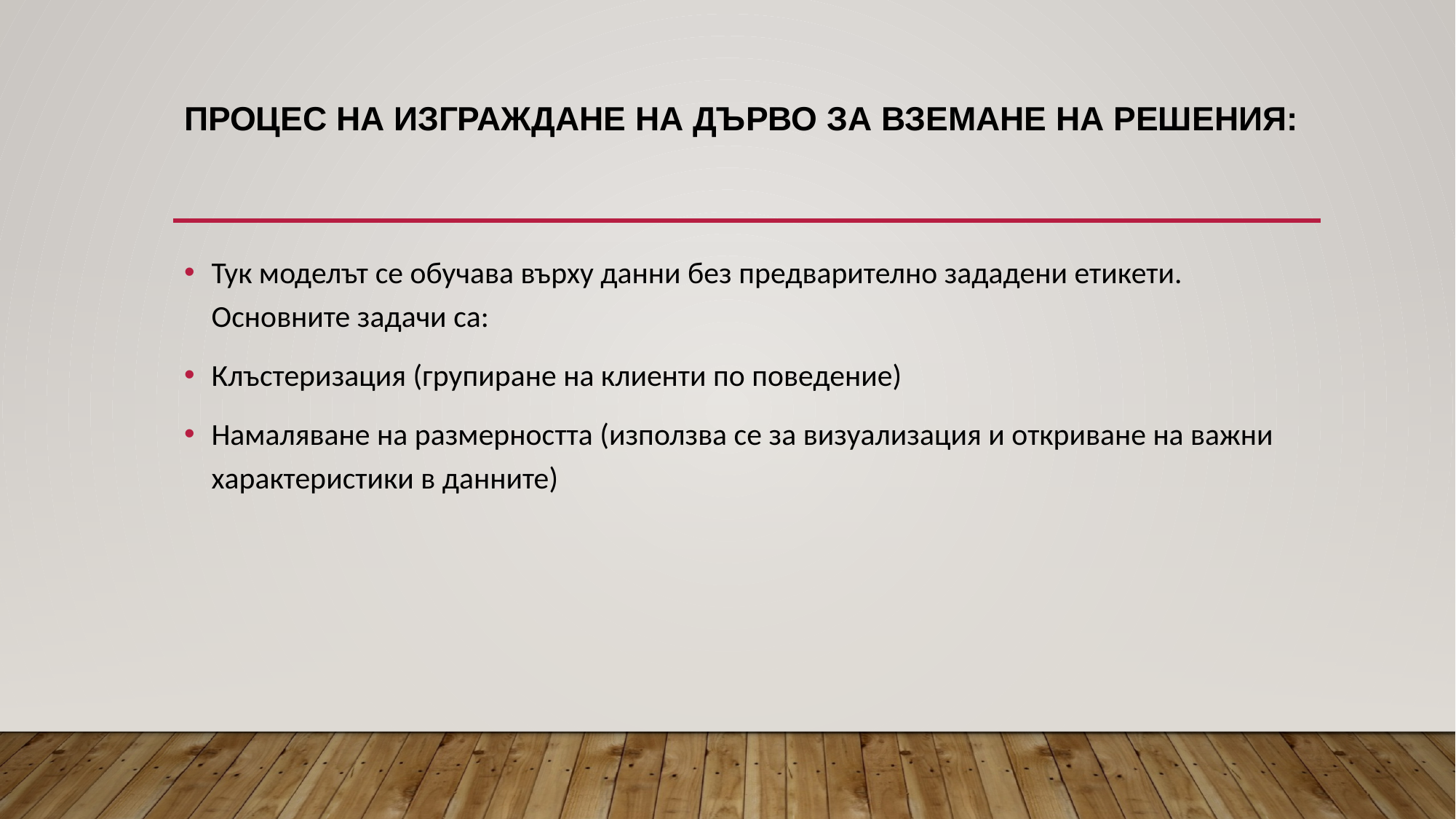

# Процес на изграждане на дърво за вземане на решения:
Тук моделът се обучава върху данни без предварително зададени етикети. Основните задачи са:
Клъстеризация (групиране на клиенти по поведение)
Намаляване на размерността (използва се за визуализация и откриване на важни характеристики в данните)